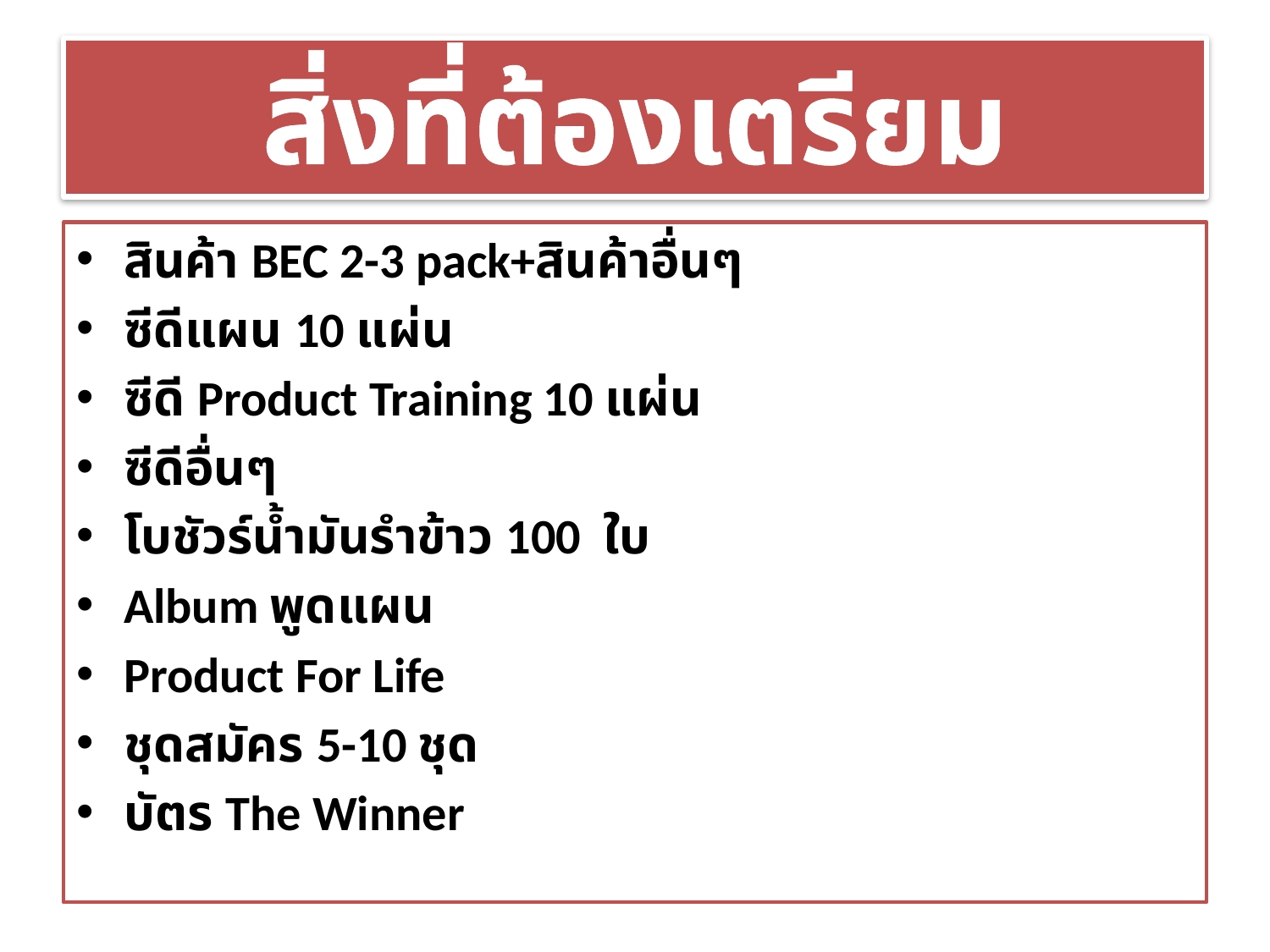

# สิ่งที่ต้องเตรียม
สินค้า BEC 2-3 pack+สินค้าอื่นๆ
ซีดีแผน 10 แผ่น
ซีดี Product Training 10 แผ่น
ซีดีอื่นๆ
โบชัวร์น้ำมันรำข้าว 100  ใบ
Album พูดแผน
Product For Life
ชุดสมัคร 5-10 ชุด
บัตร The Winner